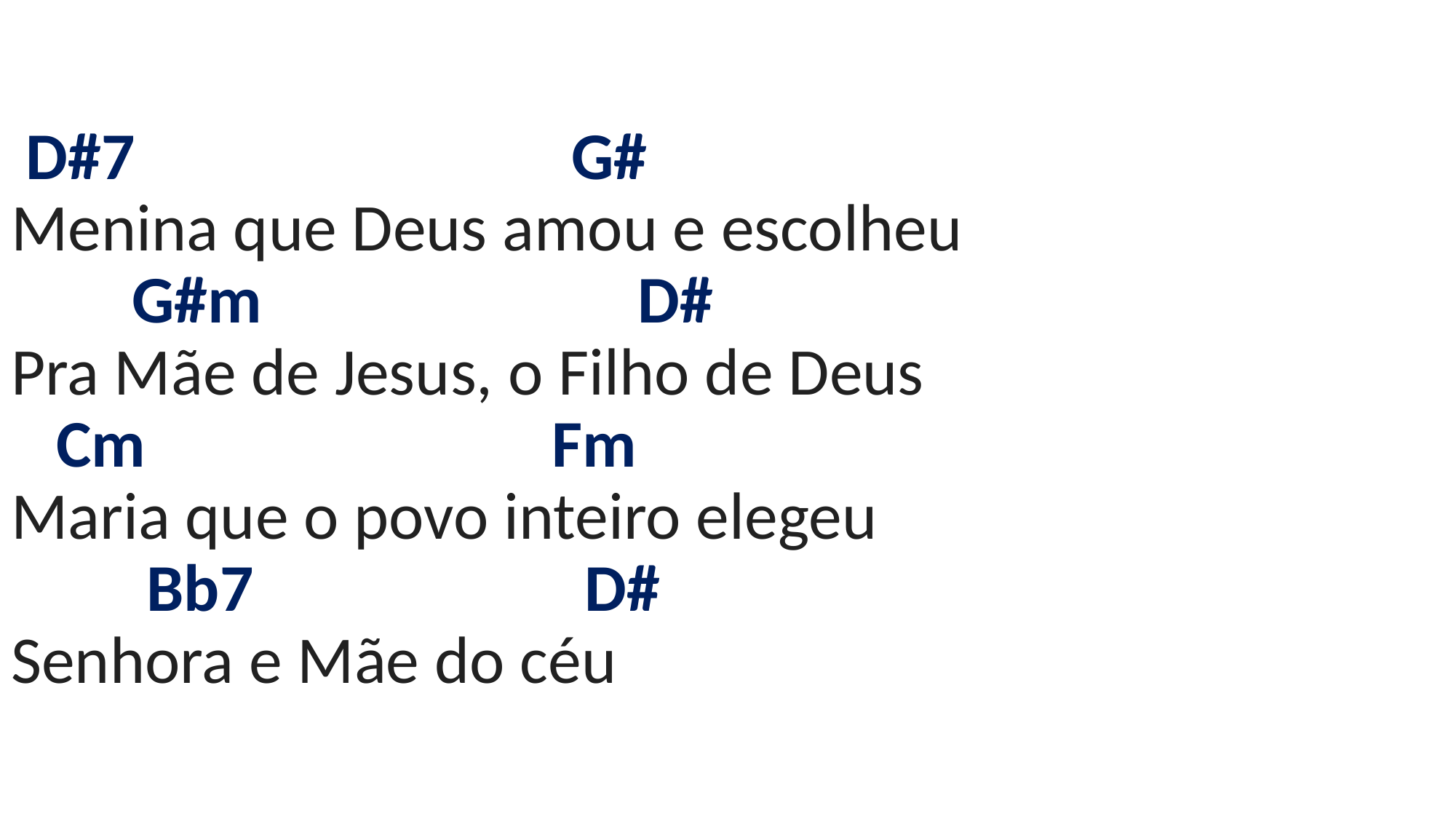

# D#7                             G# Menina que Deus amou e escolheu G#m                         D# Pra Mãe de Jesus, o Filho de Deus Cm                           Fm Maria que o povo inteiro elegeu Bb7                      D# Senhora e Mãe do céu